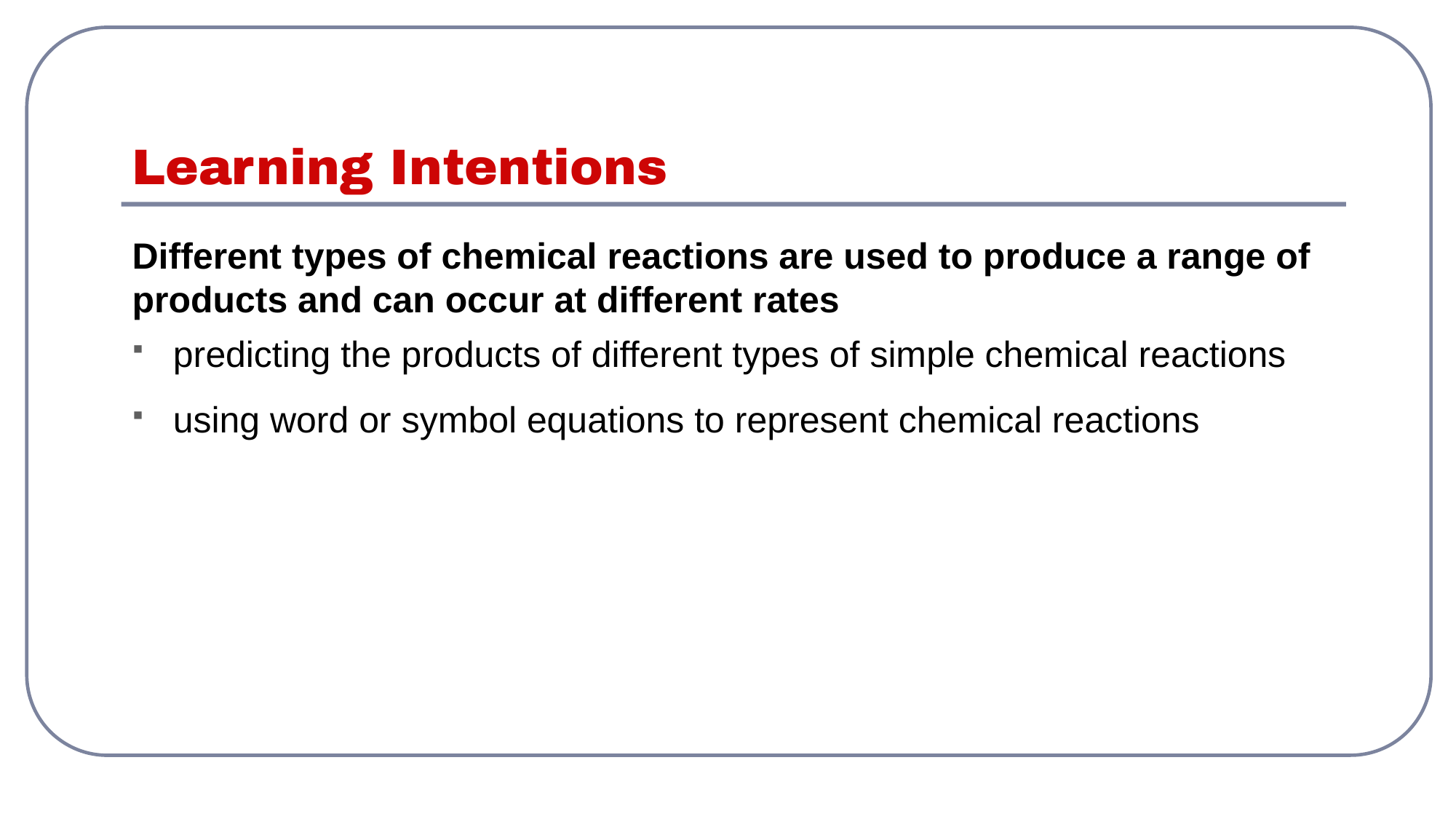

# Learning Intentions
Different types of chemical reactions are used to produce a range of products and can occur at different rates
predicting the products of different types of simple chemical reactions
using word or symbol equations to represent chemical reactions